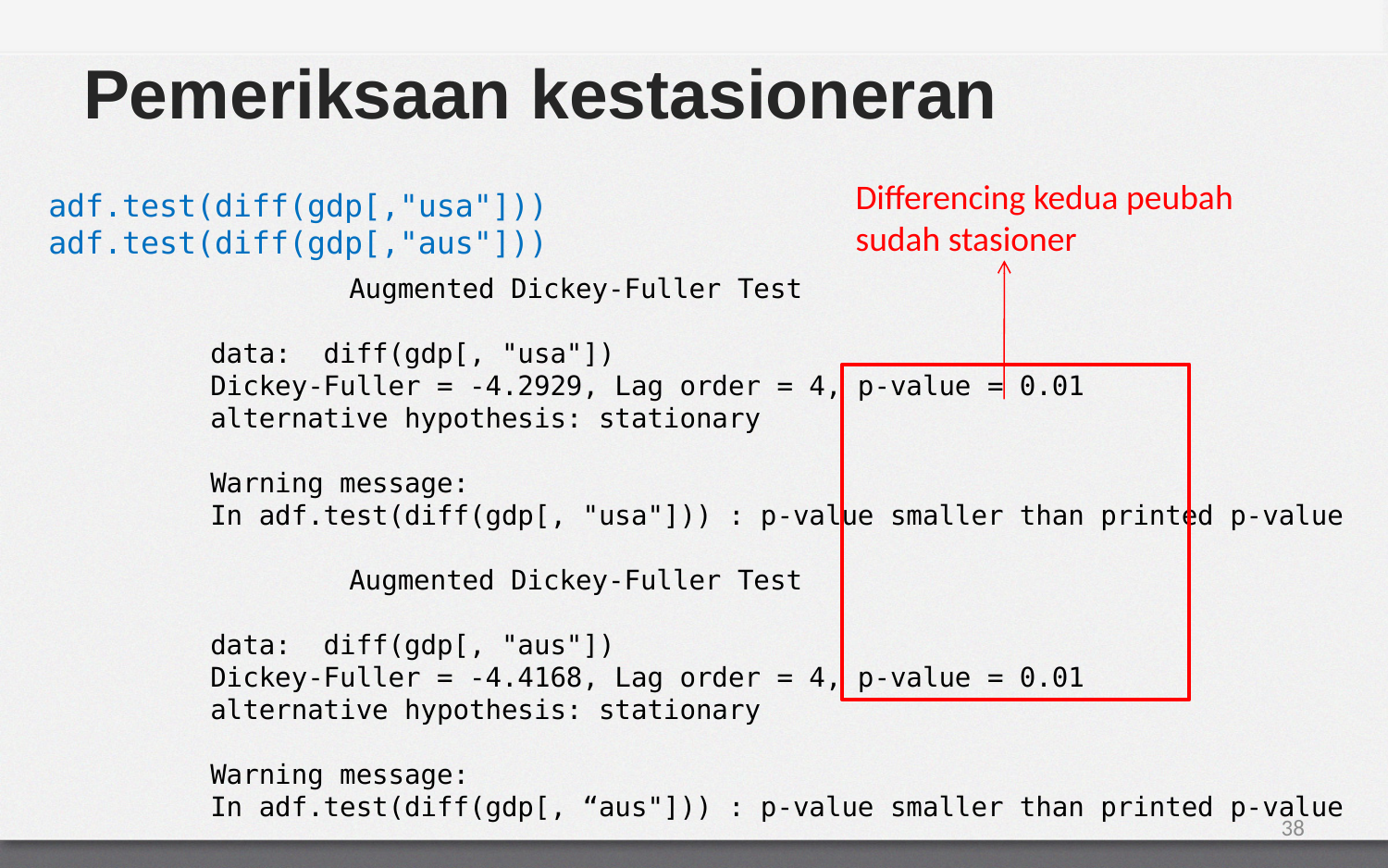

# Pemeriksaan kestasioneran
Differencing kedua peubah
sudah stasioner
adf.test(diff(gdp[,"usa"]))
adf.test(diff(gdp[,"aus"]))
	Augmented Dickey-Fuller Test

data:  diff(gdp[, "usa"])
Dickey-Fuller = -4.2929, Lag order = 4, p-value = 0.01
alternative hypothesis: stationary

Warning message:
In adf.test(diff(gdp[, "usa"])) : p-value smaller than printed p-value

	Augmented Dickey-Fuller Test

data:  diff(gdp[, "aus"])
Dickey-Fuller = -4.4168, Lag order = 4, p-value = 0.01
alternative hypothesis: stationary

Warning message:
In adf.test(diff(gdp[, “aus"])) : p-value smaller than printed p-value

38